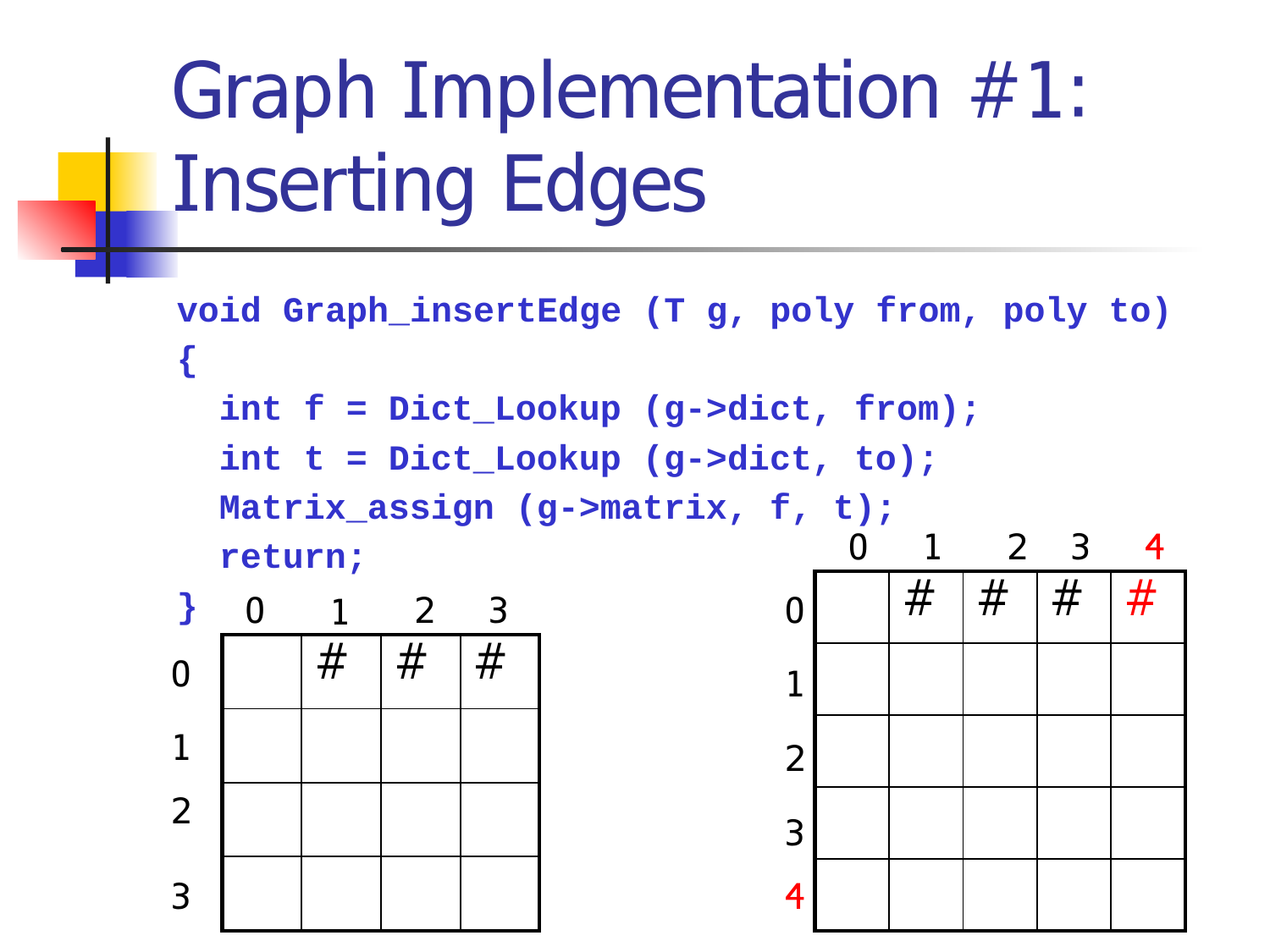

# Graph Implementation #1: Inserting Edges
void Graph_insertEdge (T g, poly from, poly to)
{
  int f = Dict_Lookup (g->dict, from);
  int t = Dict_Lookup (g->dict, to);
  Matrix_assign (g->matrix, f, t);
  return;
}

0
1
2
3
4
|  | # | # | # | # |
| --- | --- | --- | --- | --- |
|  |  |  |  |  |
|  |  |  |  |  |
|  |  |  |  |  |
|  |  |  |  |  |
0
2
3
0
1
|  | # | # | # |
| --- | --- | --- | --- |
|  |  |  |  |
|  |  |  |  |
|  |  |  |  |
0
1
1
2
2
3
3
4